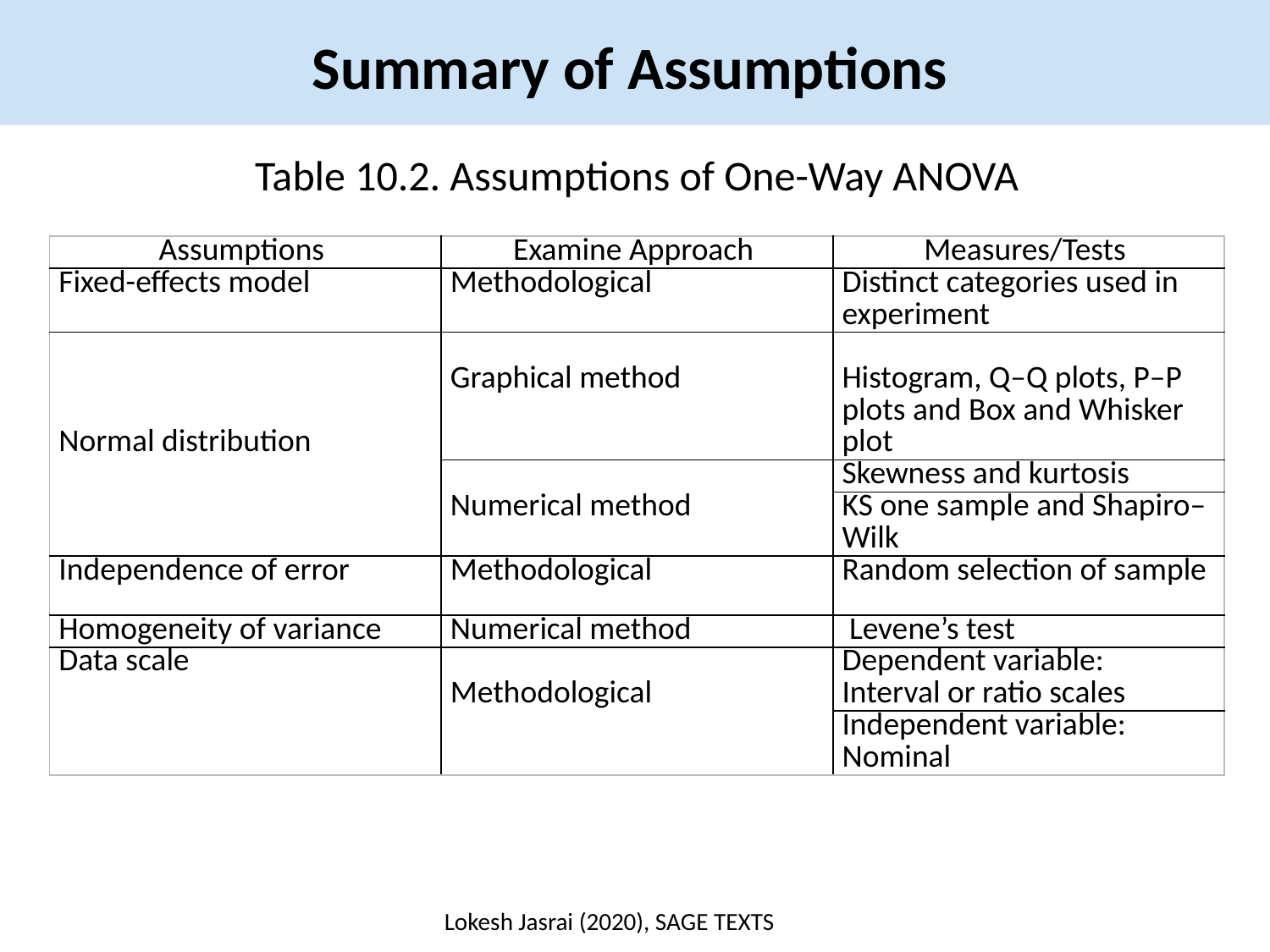

Summary of Assumptions
Table 10.2. Assumptions of One-Way ANOVA
| Assumptions | Examine Approach | Measures/Tests |
| --- | --- | --- |
| Fixed-effects model | Methodological | Distinct categories used in experiment |
| Normal distribution | Graphical method | Histogram, Q–Q plots, P–P plots and Box and Whisker plot |
|  | Numerical method | Skewness and kurtosis |
|  |  | KS one sample and Shapiro–Wilk |
| Independence of error | Methodological | Random selection of sample |
| Homogeneity of variance | Numerical method | Levene’s test |
| Data scale | Methodological | Dependent variable: Interval or ratio scales |
|  |  | Independent variable: Nominal |
Lokesh Jasrai (2020), SAGE TEXTS